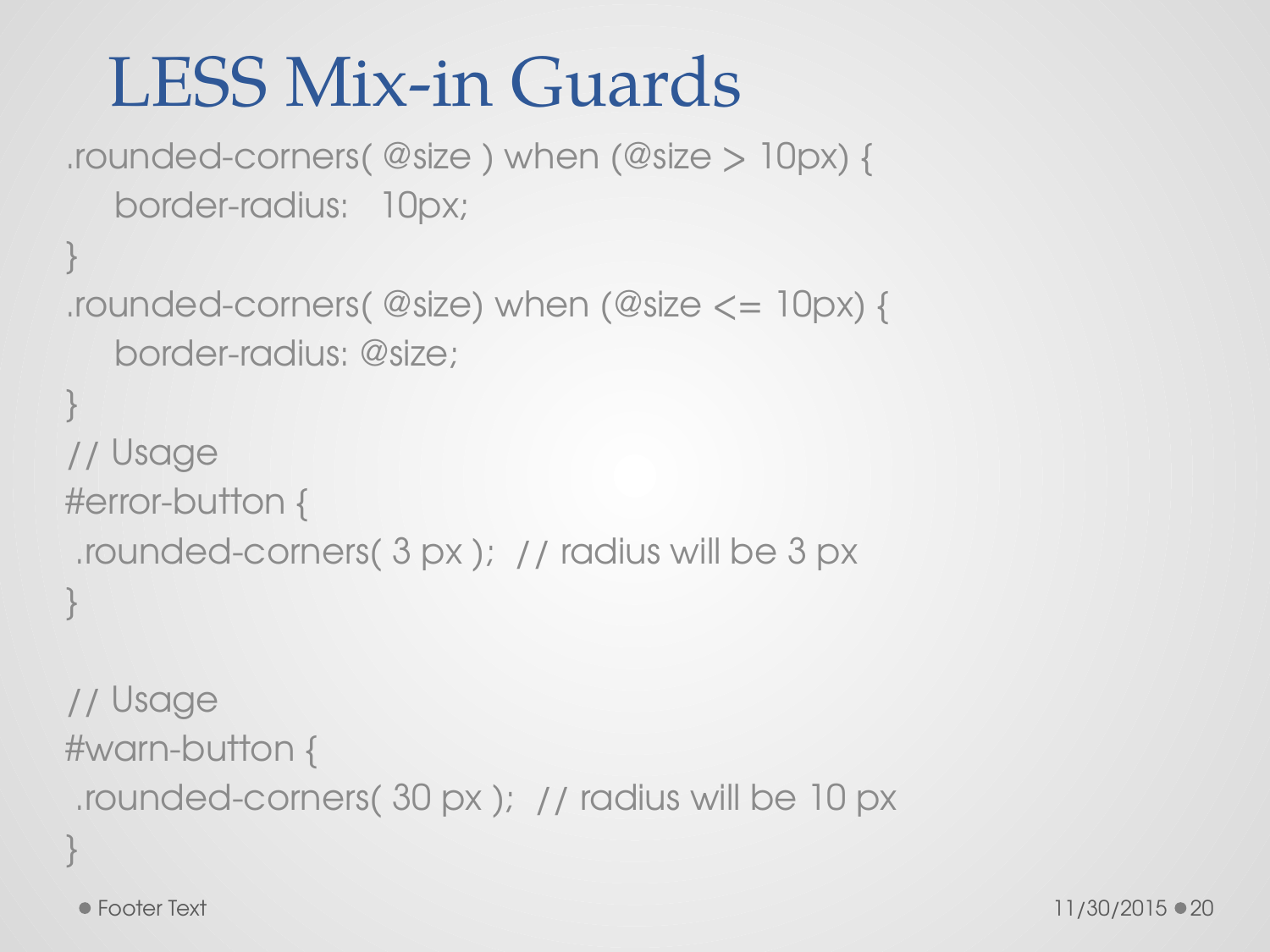

# LESS Mix-in Guards
.rounded-corners( @size ) when (@size > 10px) {
     border-radius:   10px;
}
.rounded-corners( @size) when (@size <= 10px) {
     border-radius: @size;
}
// Usage
#error-button {
 .rounded-corners( 3 px );  // radius will be 3 px
}

// Usage
#warn-button {
 .rounded-corners( 30 px );  // radius will be 10 px
}

Footer Text
11/30/2015
20